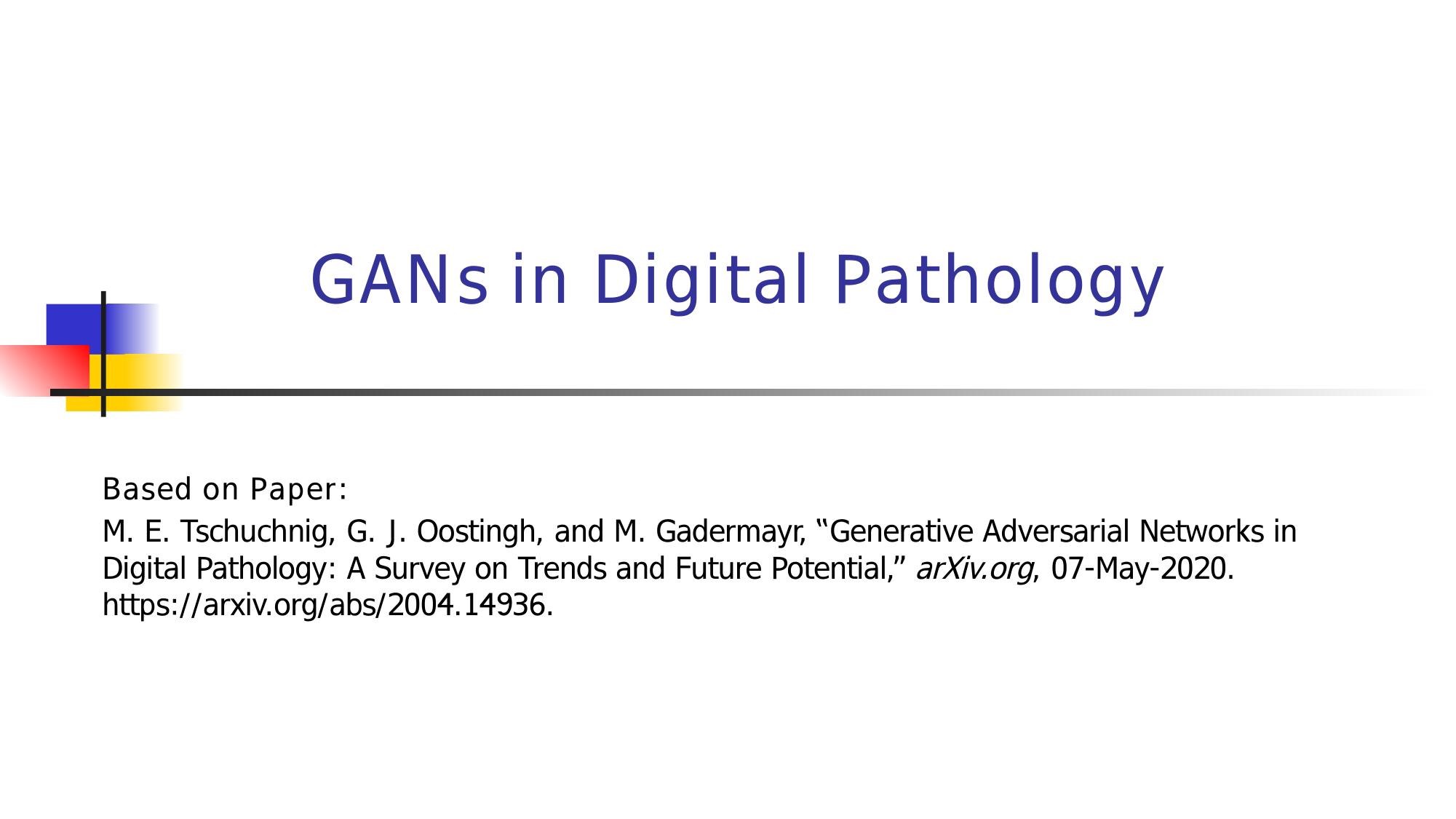

# GANs in Digital Pathology
Based on Paper:
M. E. Tschuchnig, G. J. Oostingh, and M. Gadermayr, “Generative Adversarial Networks in Digital Pathology: A Survey on Trends and Future Potential,” arXiv.org, 07-May-2020. https://arxiv.org/abs/2004.14936.